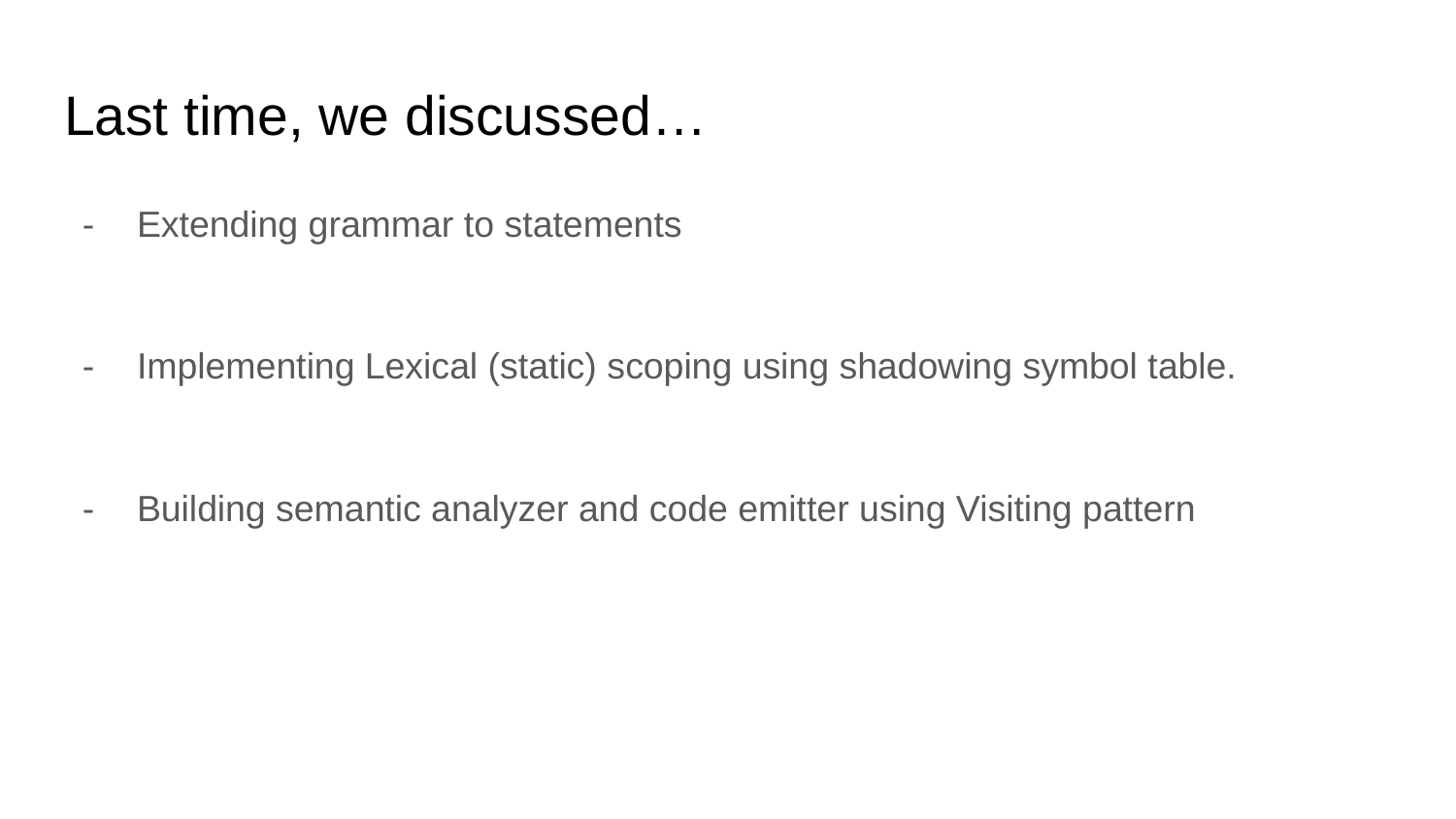

# Last time, we discussed…
Extending grammar to statements

Implementing Lexical (static) scoping using shadowing symbol table.

Building semantic analyzer and code emitter using Visiting pattern